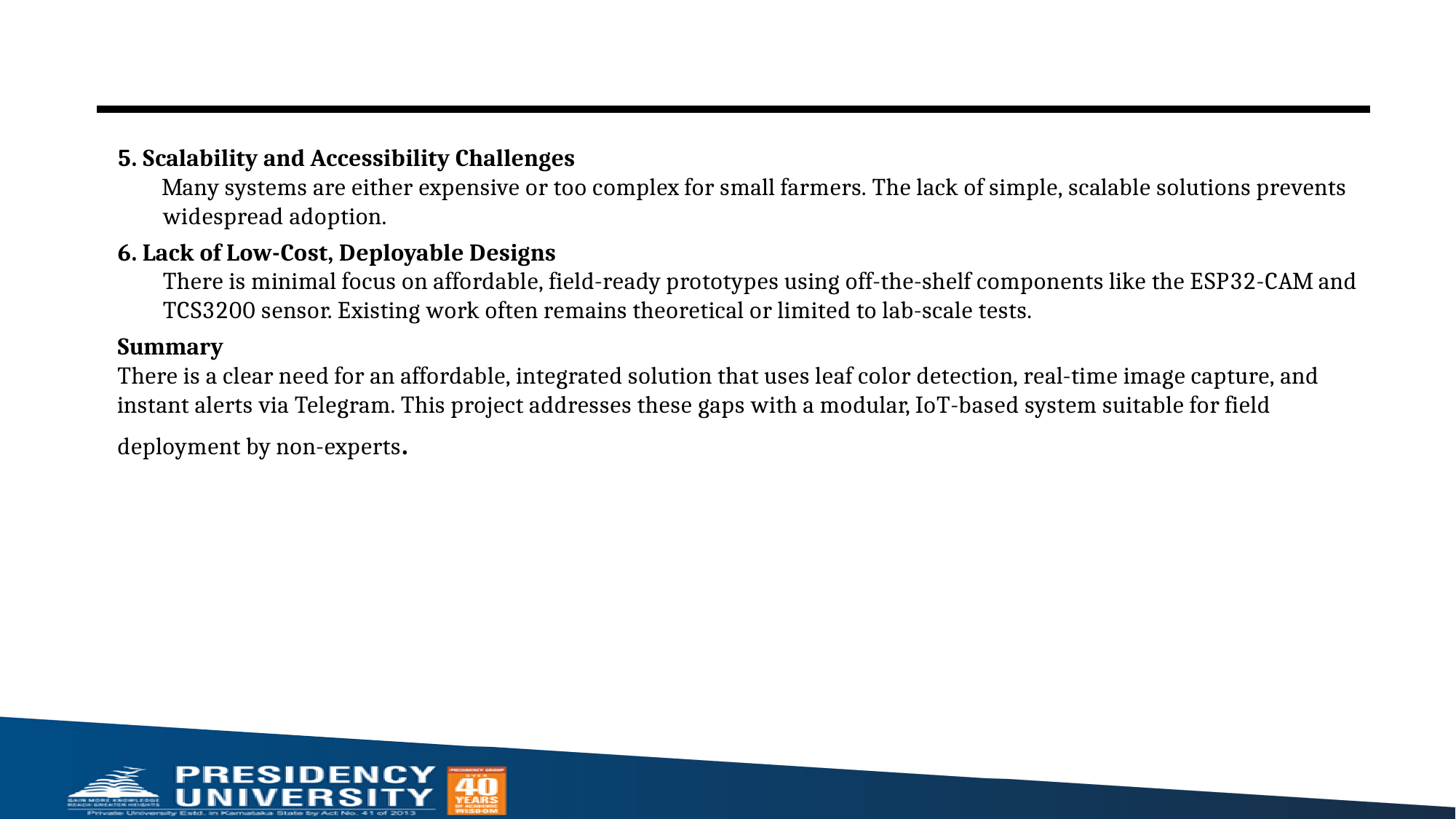

#
5. Scalability and Accessibility Challenges
Many systems are either expensive or too complex for small farmers. The lack of simple, scalable solutions prevents widespread adoption.
6. Lack of Low-Cost, Deployable Designs
There is minimal focus on affordable, field-ready prototypes using off-the-shelf components like the ESP32-CAM and TCS3200 sensor. Existing work often remains theoretical or limited to lab-scale tests.
Summary
There is a clear need for an affordable, integrated solution that uses leaf color detection, real-time image capture, and instant alerts via Telegram. This project addresses these gaps with a modular, IoT-based system suitable for field deployment by non-experts.